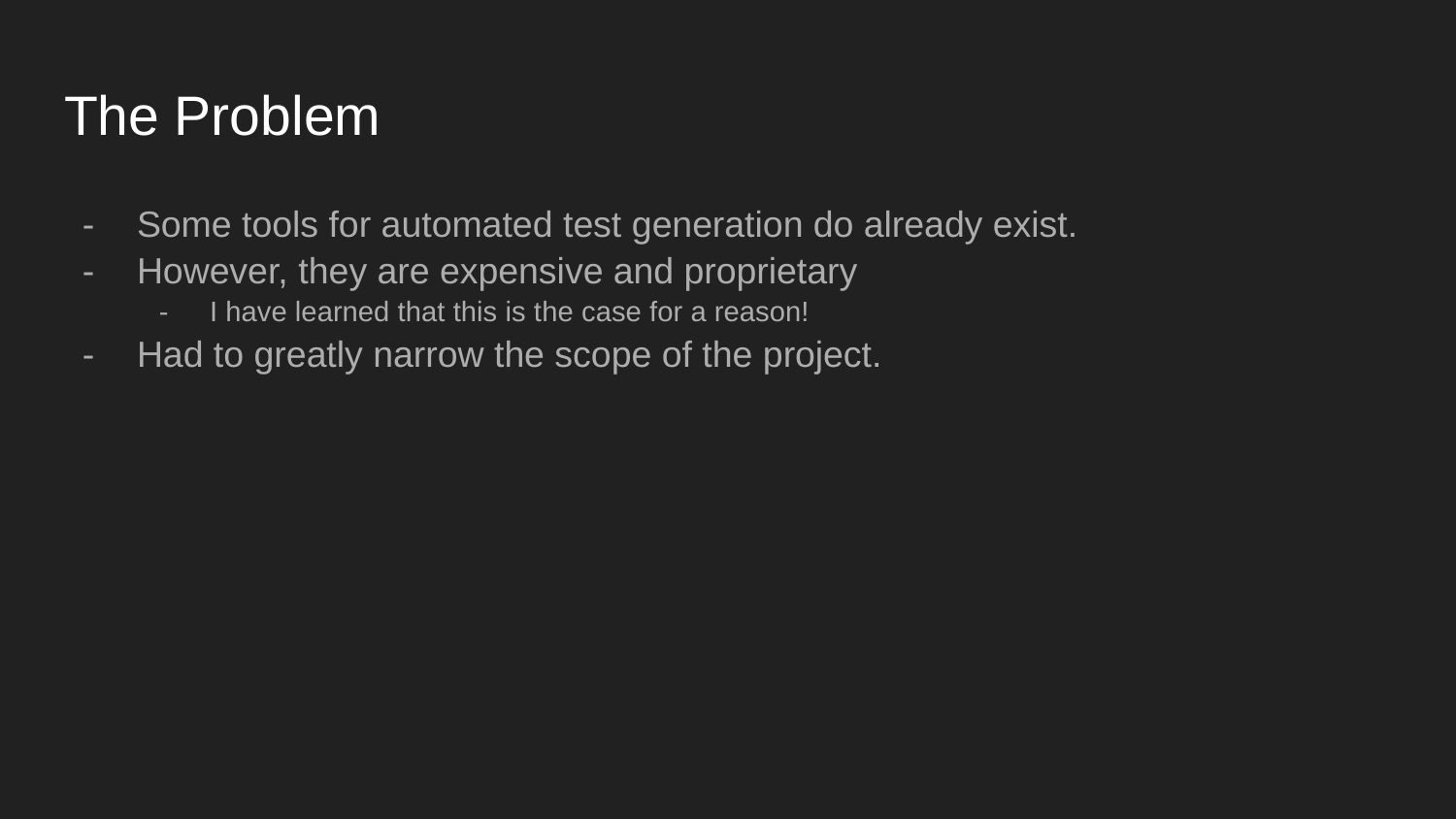

# The Problem
Some tools for automated test generation do already exist.
However, they are expensive and proprietary
I have learned that this is the case for a reason!
Had to greatly narrow the scope of the project.